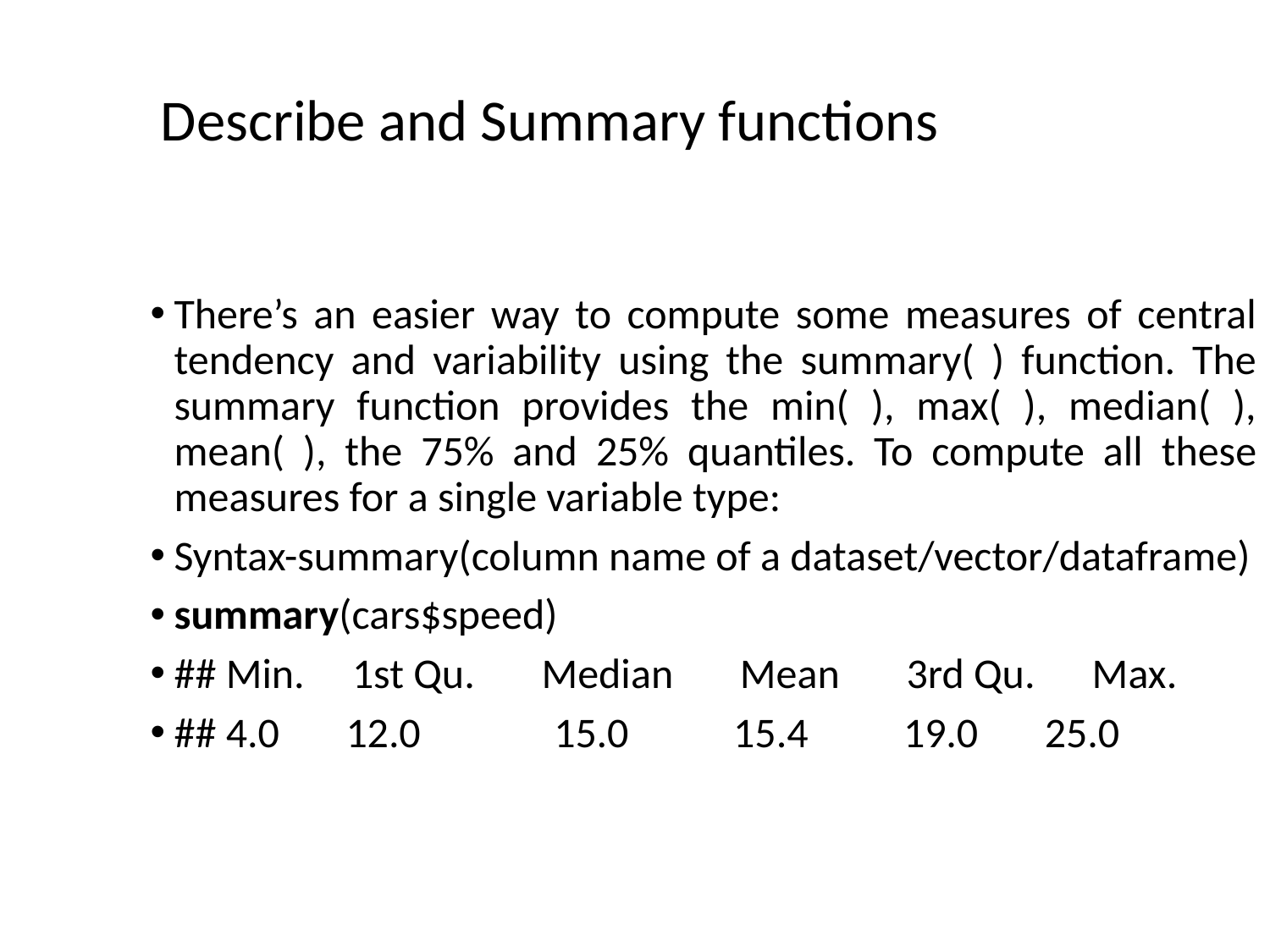

# Describe and Summary functions

There’s an easier way to compute some measures of central tendency and variability using the summary( ) function. The summary function provides the min( ), max( ), median( ), mean( ), the 75% and 25% quantiles. To compute all these measures for a single variable type:
Syntax-summary(column name of a dataset/vector/dataframe)
summary(cars$speed)
## Min.     1st Qu.       Median       Mean       3rd Qu.      Max.
## 4.0       12.0              15.0           15.4          19.0       25.0